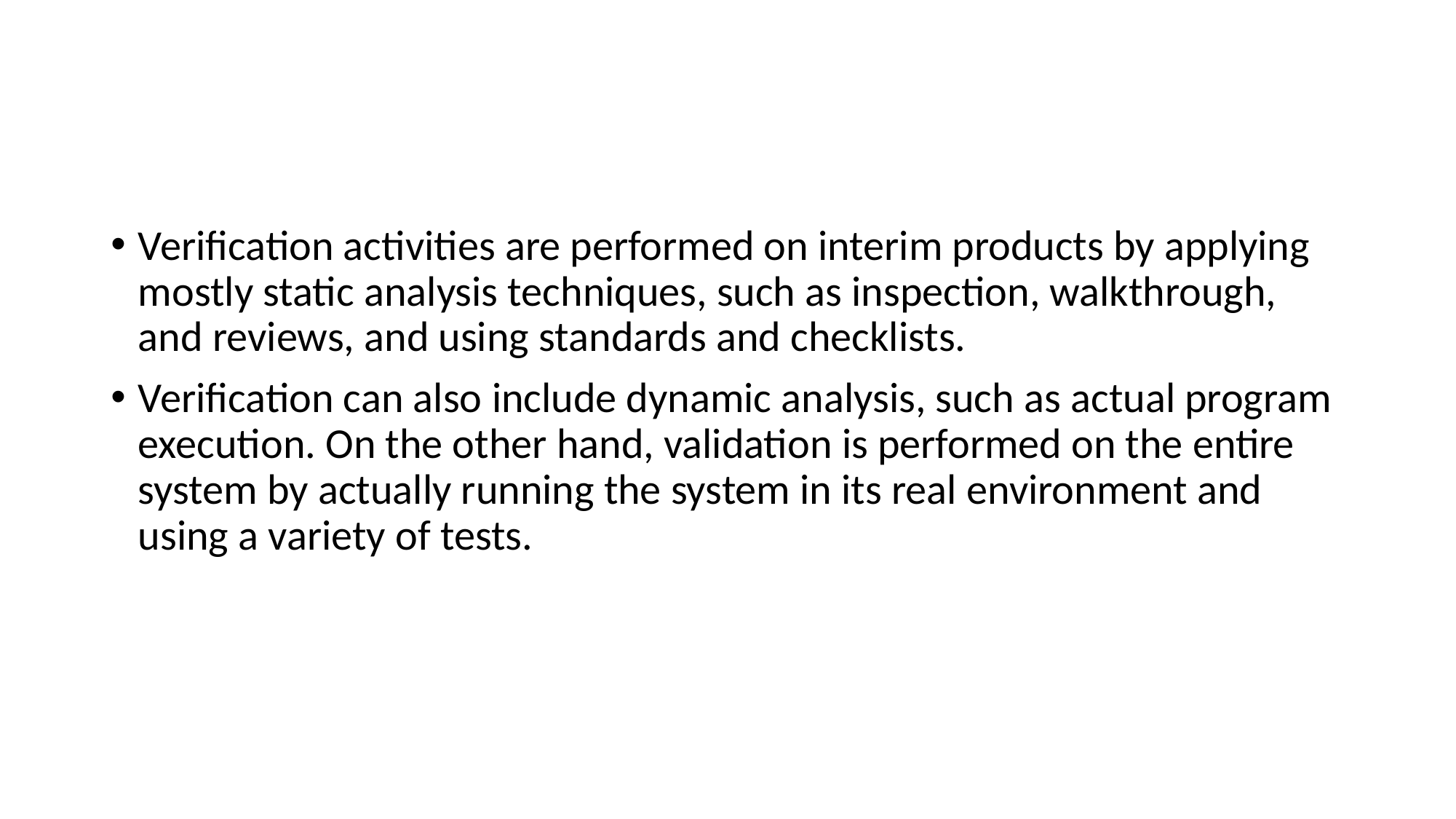

#
Verification activities are performed on interim products by applying mostly static analysis techniques, such as inspection, walkthrough, and reviews, and using standards and checklists.
Verification can also include dynamic analysis, such as actual program execution. On the other hand, validation is performed on the entire system by actually running the system in its real environment and using a variety of tests.